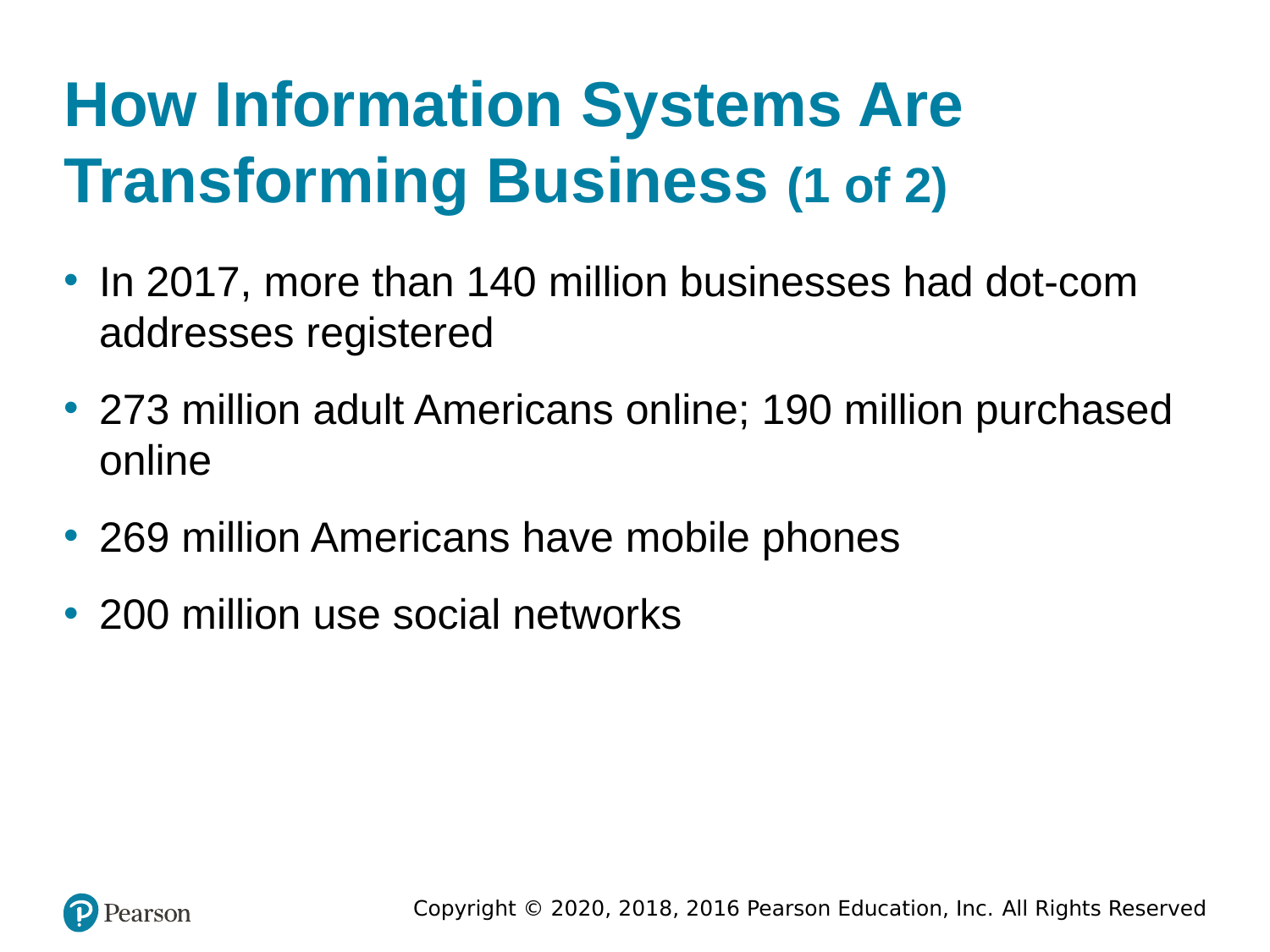

# How Information Systems Are Transforming Business (1 of 2)
In 2017, more than 140 million businesses had dot-com addresses registered
273 million adult Americans online; 190 million purchased online
269 million Americans have mobile phones
200 million use social networks